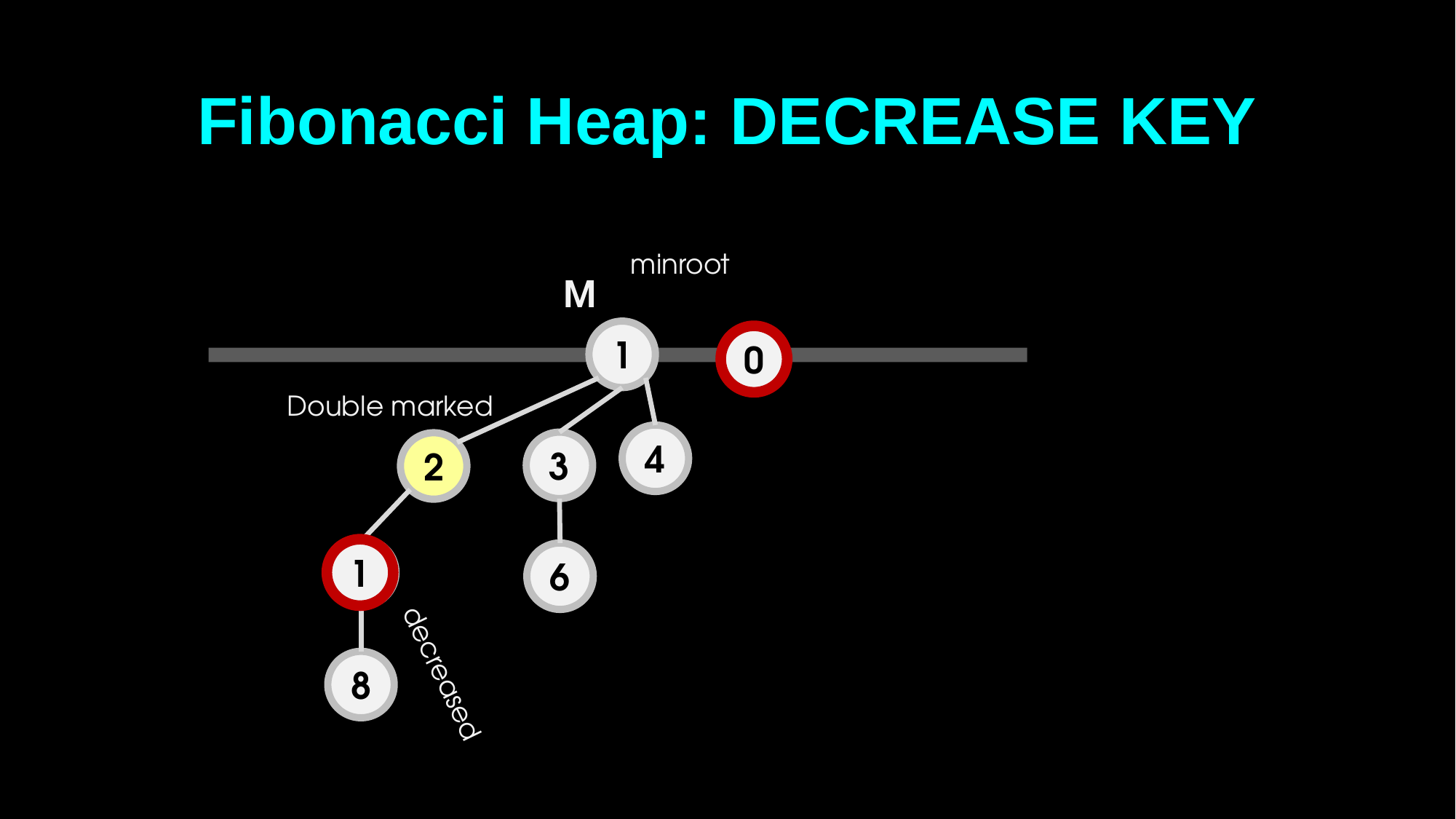

# Fibonacci Heap: DECREASE KEY
minroot
M
1
0
Double marked
4
3
2
1
7
6
8
decreased